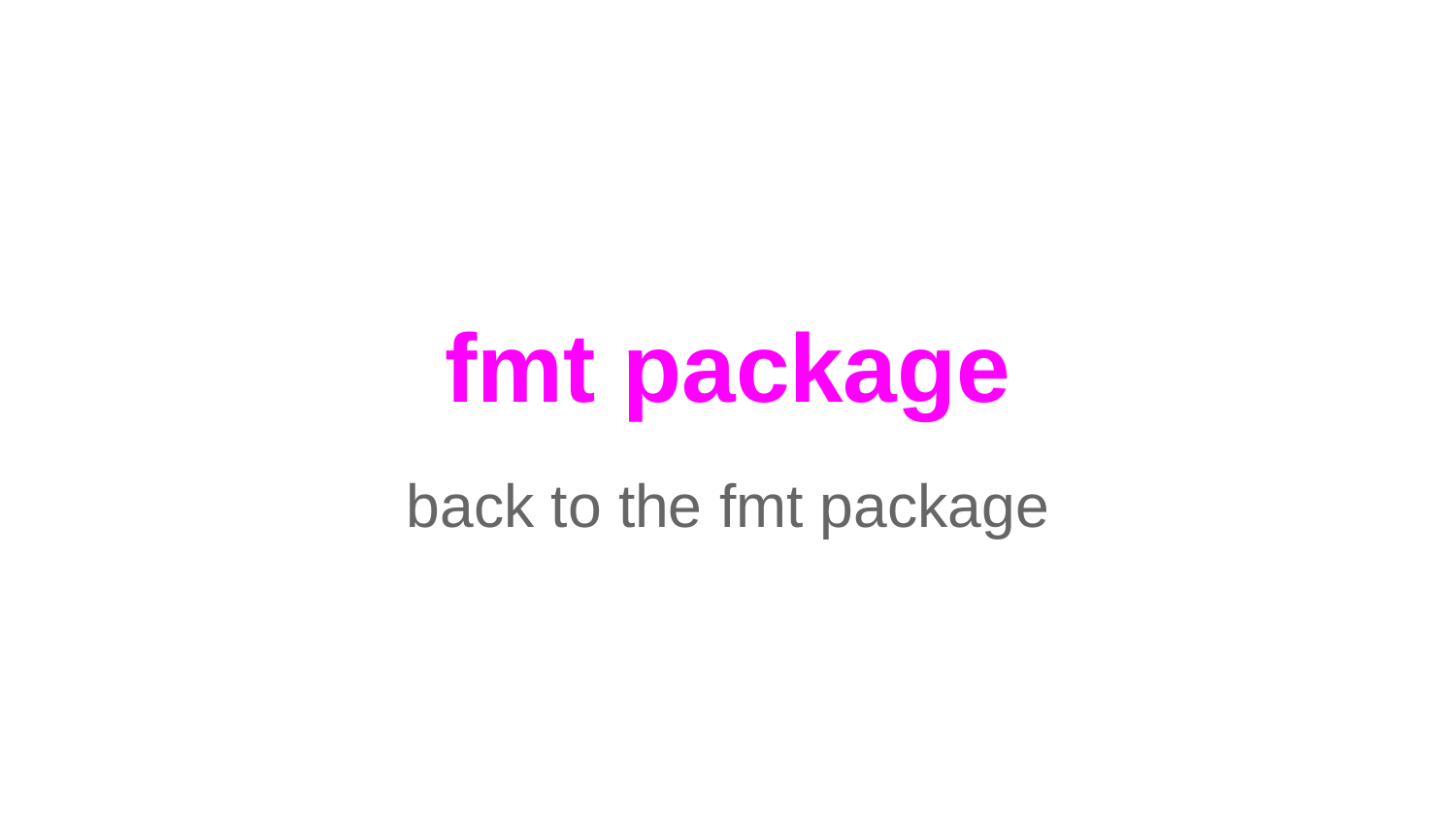

# fmt package
back to the fmt package